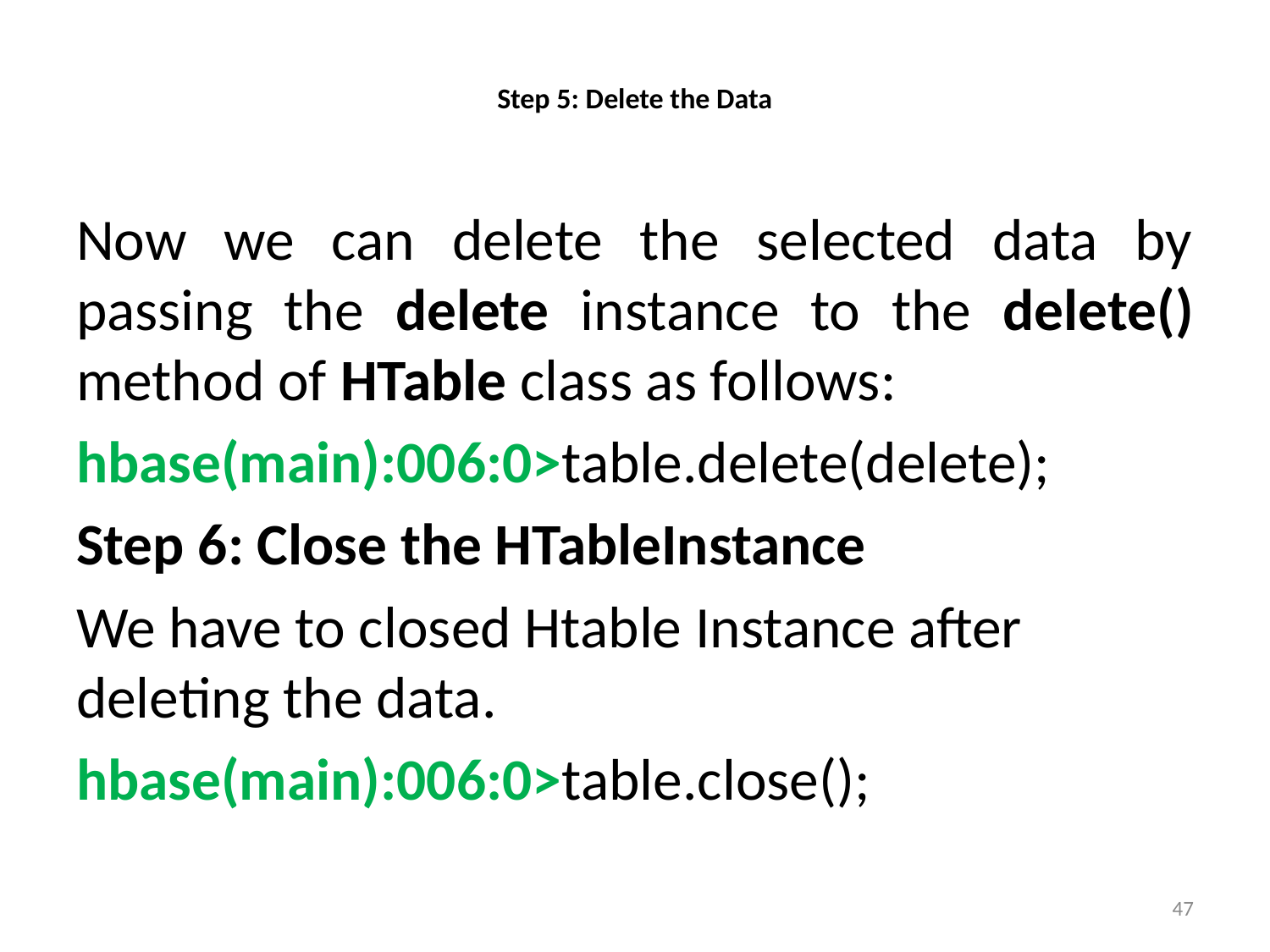

# Step 5: Delete the Data
Now we can delete the selected data by passing the delete instance to the delete() method of HTable class as follows:
hbase(main):006:0>table.delete(delete);
Step 6: Close the HTableInstance
We have to closed Htable Instance after deleting the data.
hbase(main):006:0>table.close();

47